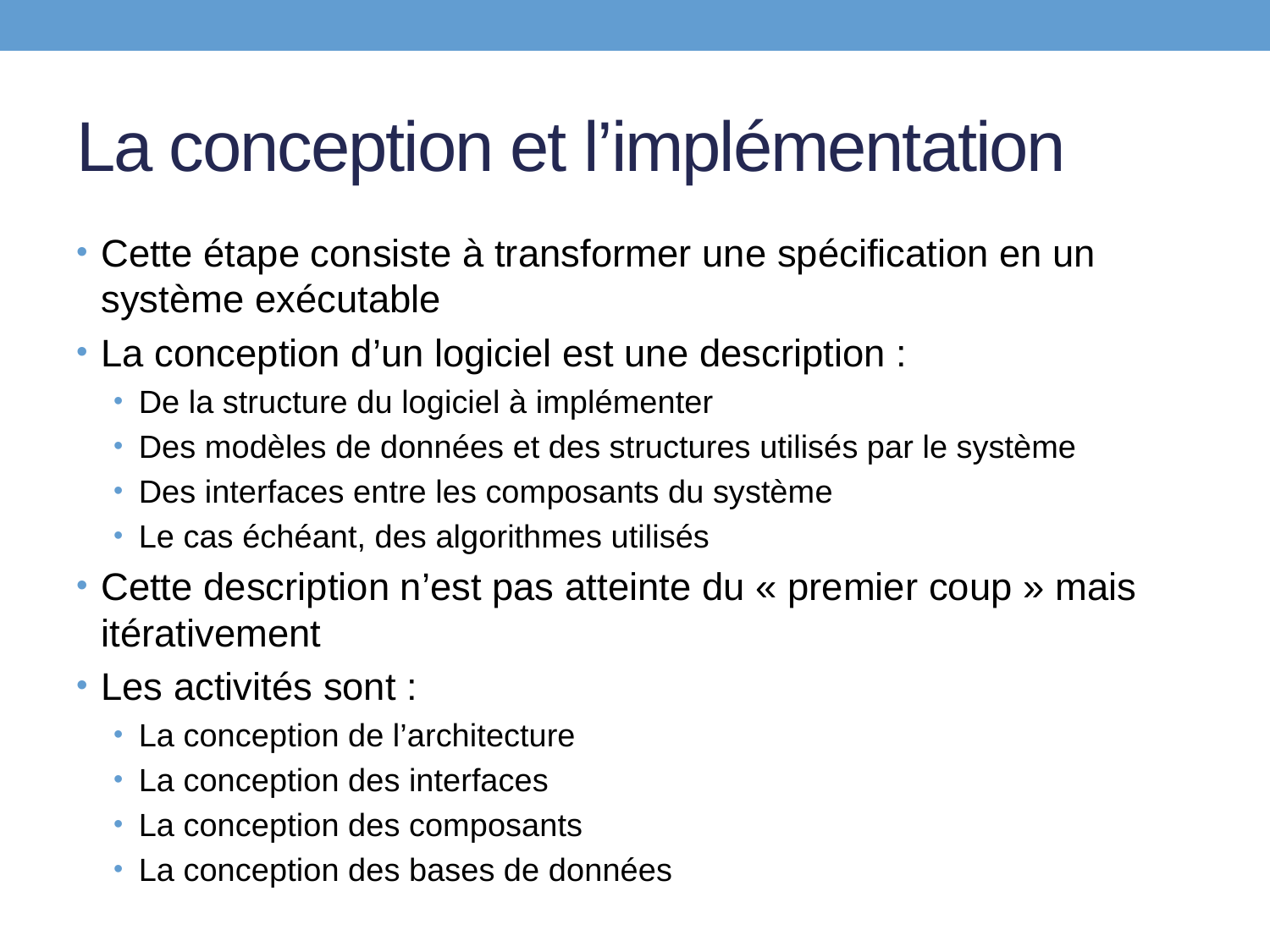

# La conception et l’implémentation
Cette étape consiste à transformer une spécification en un système exécutable
La conception d’un logiciel est une description :
De la structure du logiciel à implémenter
Des modèles de données et des structures utilisés par le système
Des interfaces entre les composants du système
Le cas échéant, des algorithmes utilisés
Cette description n’est pas atteinte du « premier coup » mais itérativement
Les activités sont :
La conception de l’architecture
La conception des interfaces
La conception des composants
La conception des bases de données